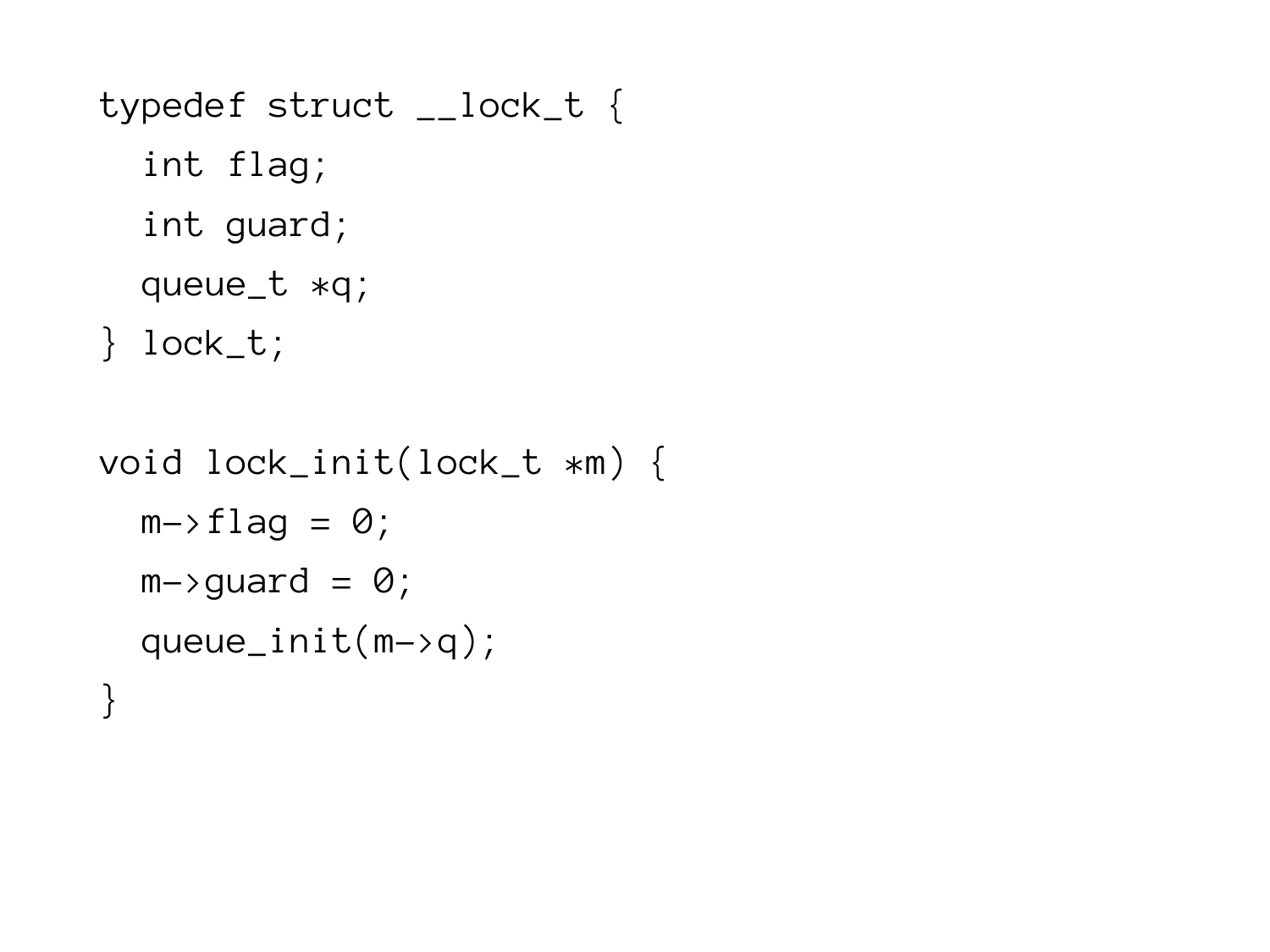

typedef struct __lock_t {
  int flag;
  int guard;
  queue_t *q;
} lock_t;

void lock_init(lock_t *m) {
  m->flag = 0;
  m->guard = 0;
  queue_init(m->q);
}